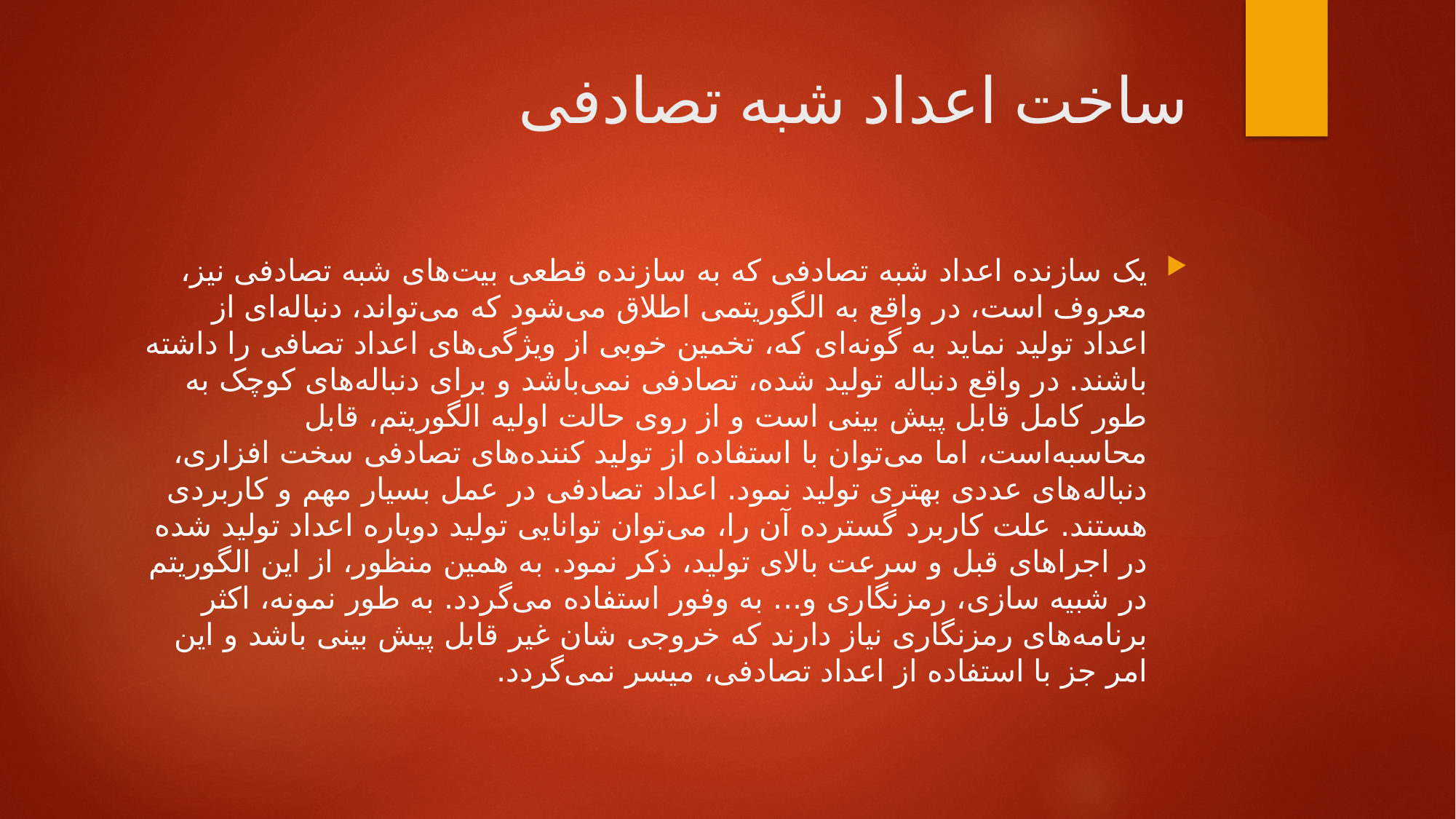

# ساخت اعداد شبه تصادفی
یک سازنده اعداد شبه تصادفی که به سازنده قطعی بیت‌های شبه تصادفی نیز، معروف است، در واقع به الگوریتمی اطلاق می‌شود که می‌تواند، دنباله‌ای از اعداد تولید نماید به گونه‌ای که، تخمین خوبی از ویژگی‌های اعداد تصافی را داشته باشند. در واقع دنباله تولید شده، تصادفی نمی‌باشد و برای دنباله‌های کوچک به طور کامل قابل پیش بینی است و از روی حالت اولیه الگوریتم، قابل محاسبه‌است، اما می‌توان با استفاده از تولید کننده‌های تصادفی سخت افزاری، دنباله‌های عددی بهتری تولید نمود. اعداد تصادفی در عمل بسیار مهم و کاربردی هستند. علت کاربرد گسترده آن را، می‌توان توانایی تولید دوباره اعداد تولید شده در اجراهای قبل و سرعت بالای تولید، ذکر نمود. به همین منظور، از این الگوریتم در شبیه سازی، رمزنگاری و... به وفور استفاده می‌گردد. به طور نمونه، اکثر برنامه‌های رمزنگاری نیاز دارند که خروجی شان غیر قابل پیش بینی باشد و این امر جز با استفاده از اعداد تصادفی، میسر نمی‌گردد.